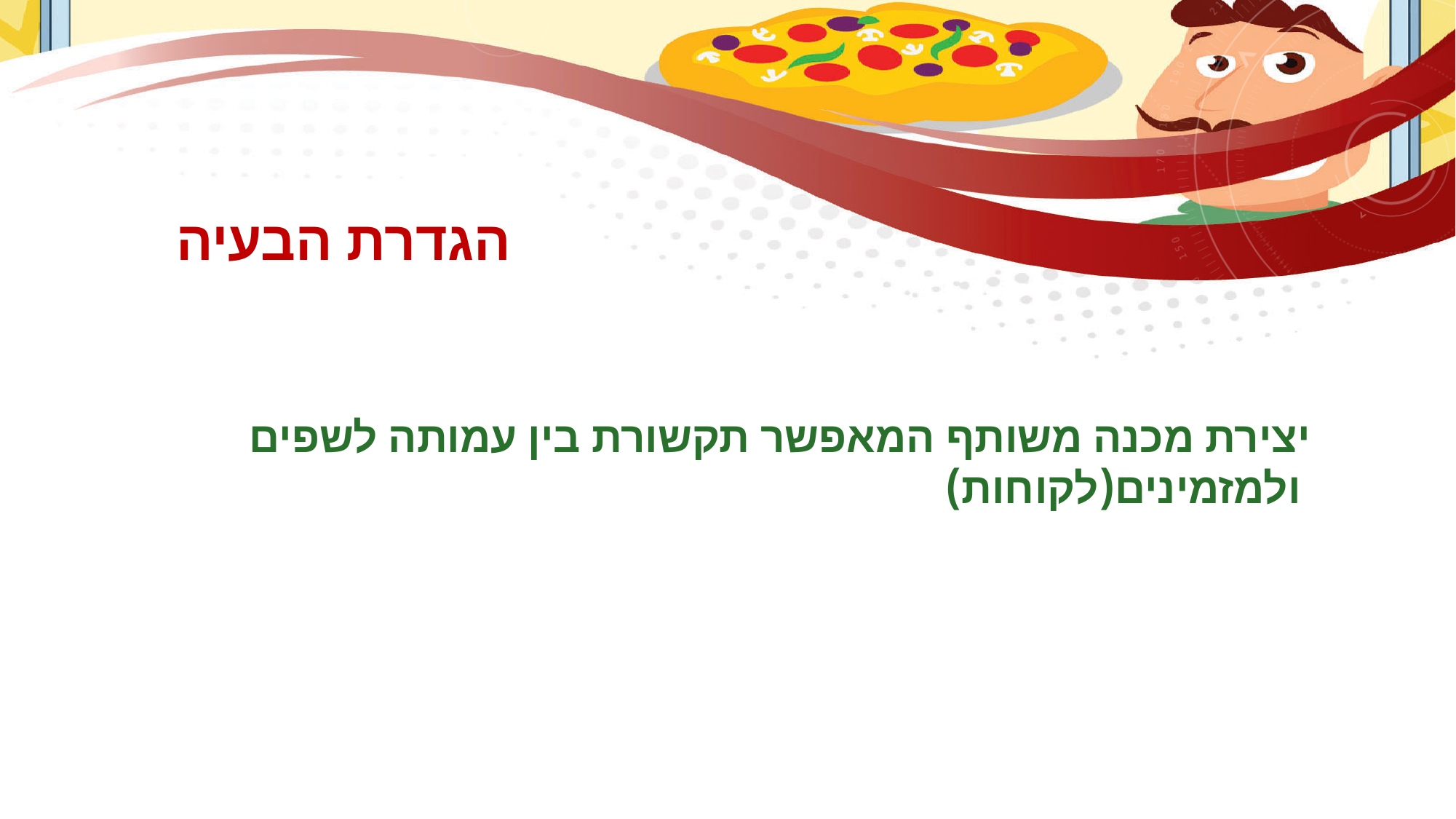

# הגדרת הבעיה
יצירת מכנה משותף המאפשר תקשורת בין עמותה לשפים ולמזמינים(לקוחות)